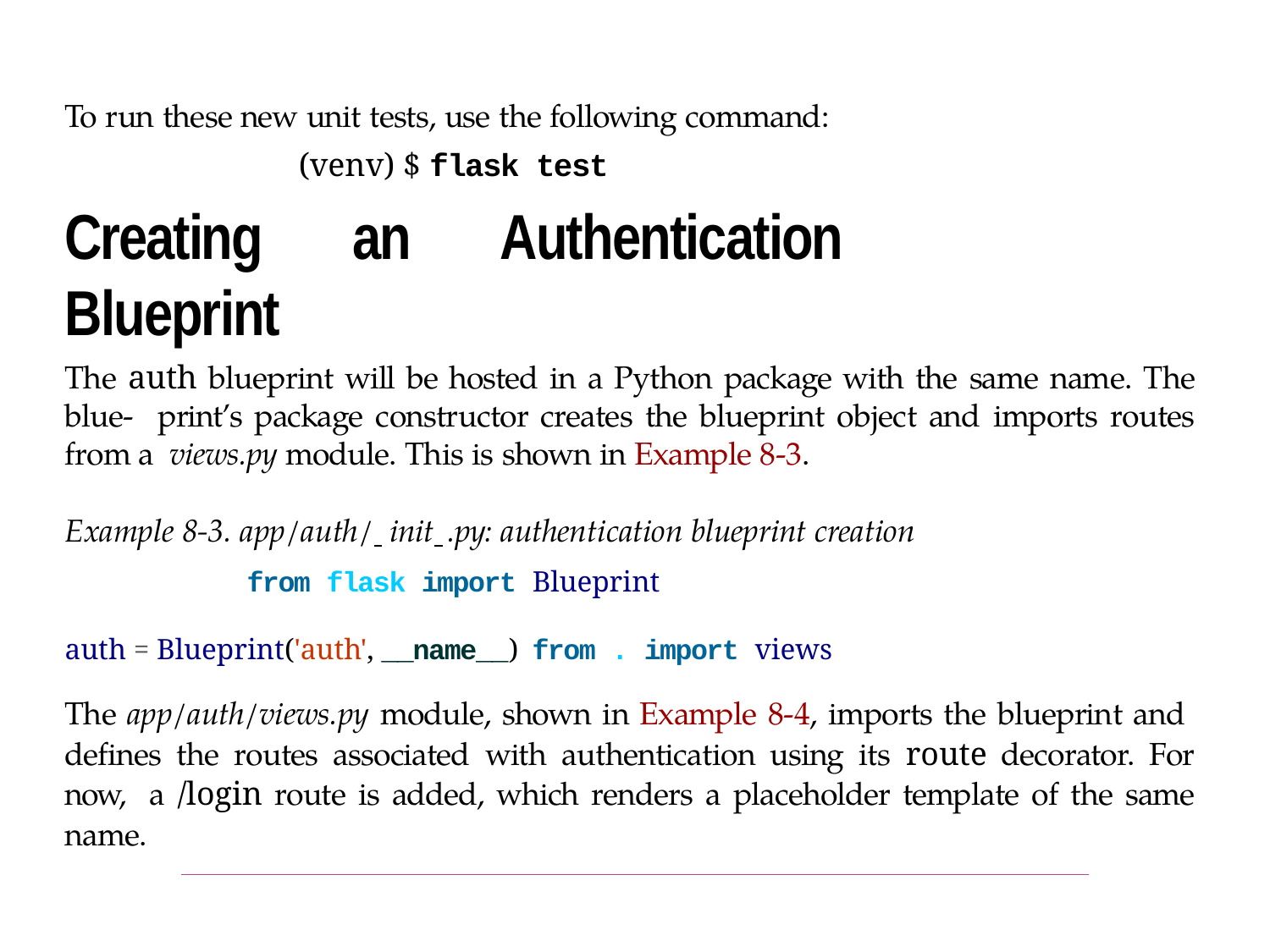

To run these new unit tests, use the following command:
(venv) $ flask test
Creating an Authentication Blueprint
The auth blueprint will be hosted in a Python package with the same name. The blue‐  print’s package constructor creates the blueprint object and imports routes from a  views.py module. This is shown in Example 8-3.

Example 8-3. app/auth/ init .py: authentication blueprint creation
from flask import Blueprint
auth = Blueprint('auth', __name__)  from . import views

The app/auth/views.py module, shown in Example 8-4, imports the blueprint and  defines the routes associated with authentication using its route decorator. For now,  a /login route is added, which renders a placeholder template of the same name.